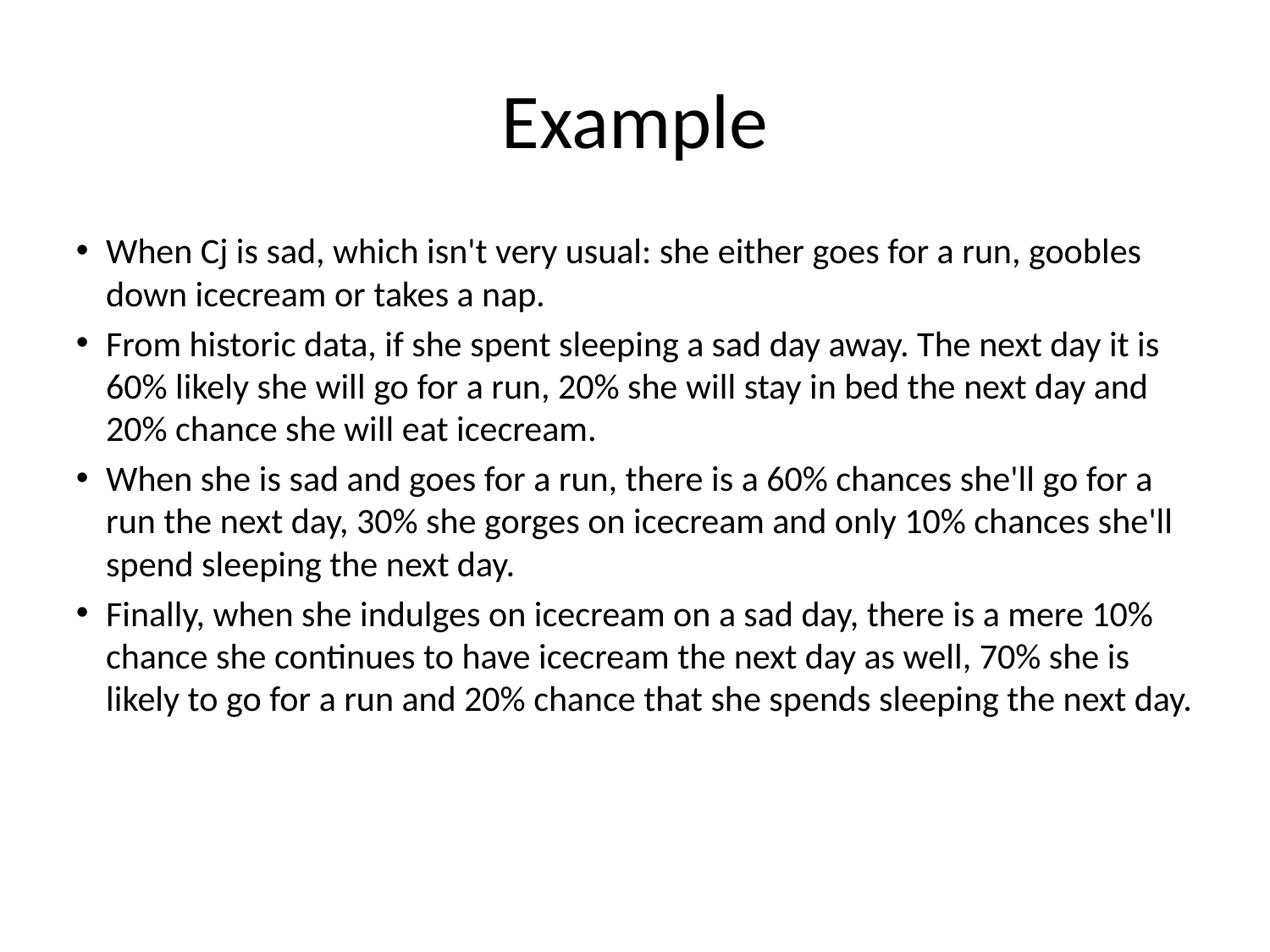

Example
When Cj is sad, which isn't very usual: she either goes for a run, goobles down icecream or takes a nap.
From historic data, if she spent sleeping a sad day away. The next day it is 60% likely she will go for a run, 20% she will stay in bed the next day and 20% chance she will eat icecream.
When she is sad and goes for a run, there is a 60% chances she'll go for a run the next day, 30% she gorges on icecream and only 10% chances she'll spend sleeping the next day.
Finally, when she indulges on icecream on a sad day, there is a mere 10% chance she continues to have icecream the next day as well, 70% she is likely to go for a run and 20% chance that she spends sleeping the next day.